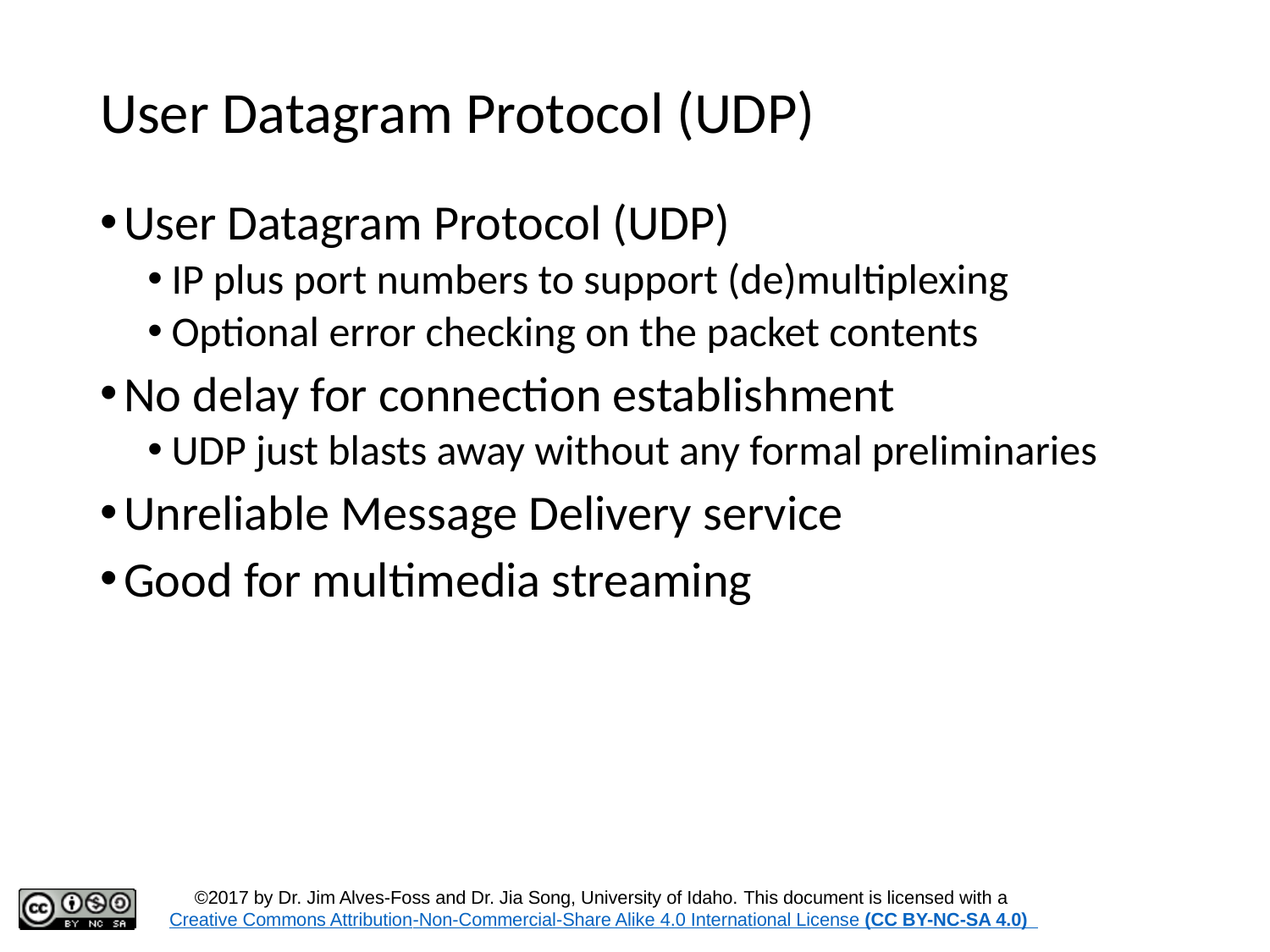

# User Datagram Protocol (UDP)
User Datagram Protocol (UDP)
IP plus port numbers to support (de)multiplexing
Optional error checking on the packet contents
No delay for connection establishment
UDP just blasts away without any formal preliminaries
Unreliable Message Delivery service
Good for multimedia streaming